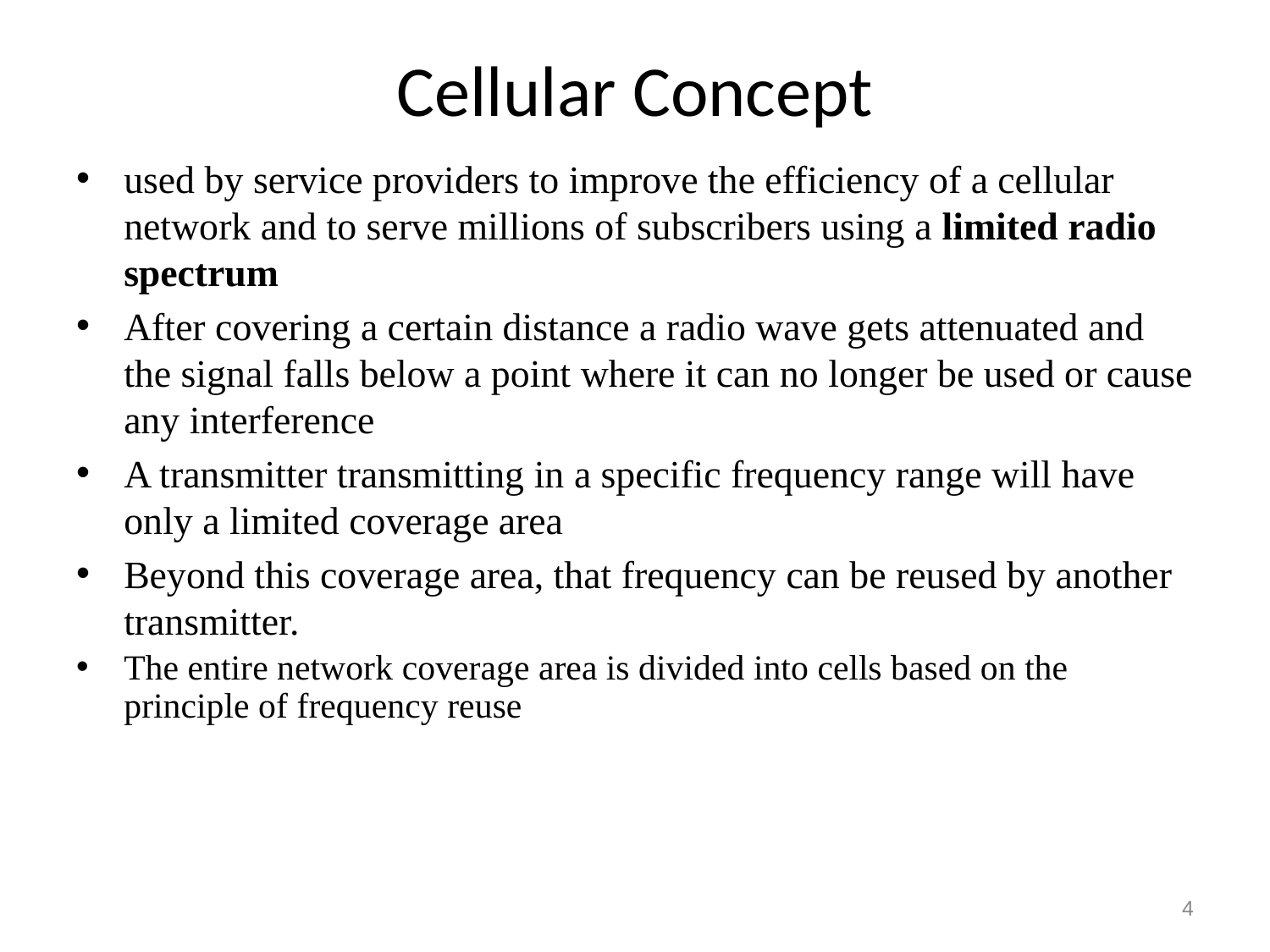

# Cellular Concept
used by service providers to improve the efficiency of a cellular network and to serve millions of subscribers using a limited radio spectrum
After covering a certain distance a radio wave gets attenuated and the signal falls below a point where it can no longer be used or cause any interference
A transmitter transmitting in a specific frequency range will have only a limited coverage area
Beyond this coverage area, that frequency can be reused by another transmitter.
The entire network coverage area is divided into cells based on the principle of frequency reuse

4